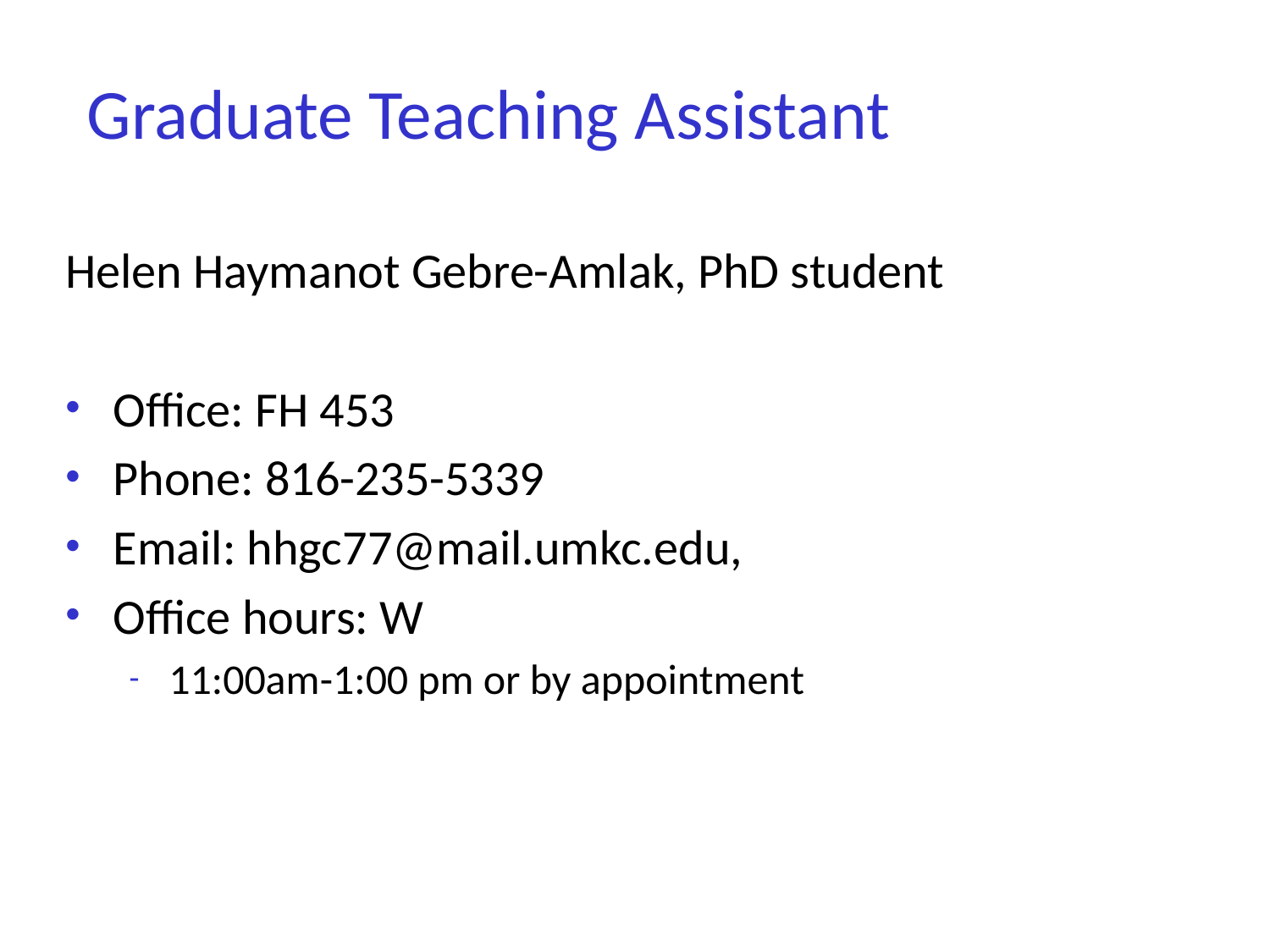

# Graduate Teaching Assistant
Helen Haymanot Gebre-Amlak, PhD student

Office: FH 453
Phone: 816-235-5339
Email: hhgc77@mail.umkc.edu,
Office hours: W
11:00am-1:00 pm or by appointment